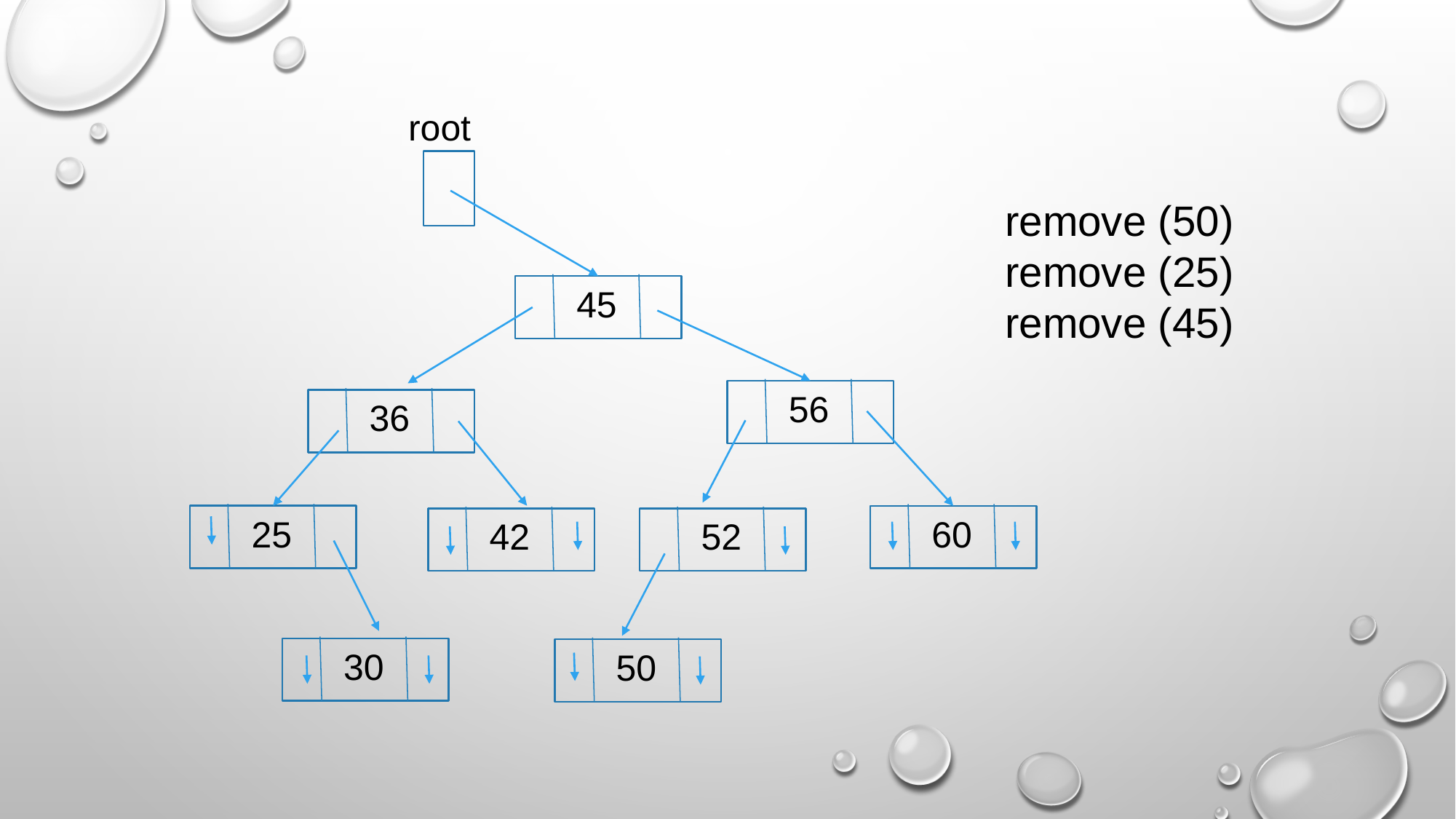

root

45

56

36

25

60

42

52

30

50
remove (50)
remove (25)
remove (45)